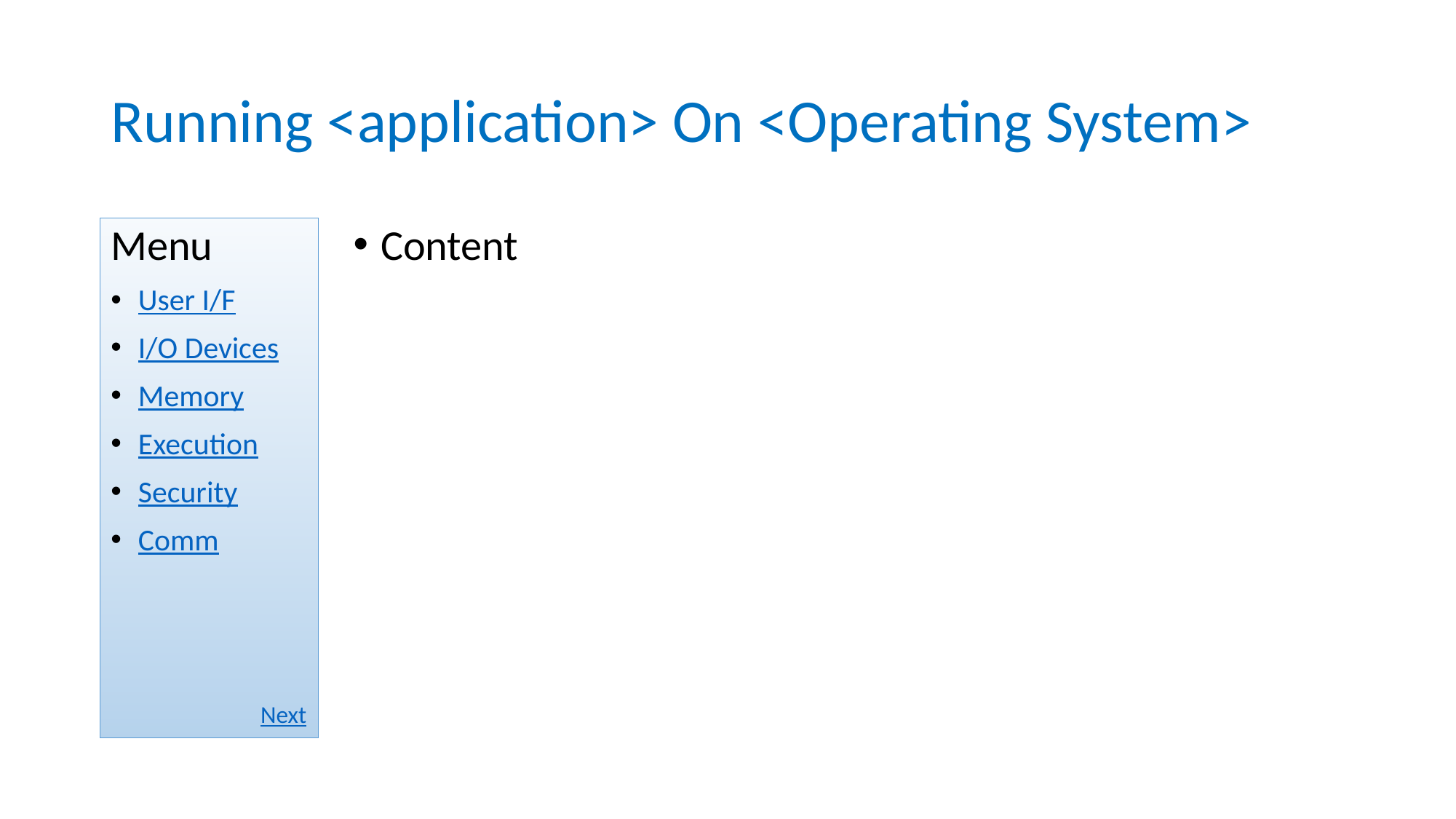

# Running <application> On <Operating System>
Menu
User I/F
I/O Devices
Memory
Execution
Security
Comm
Content
Next